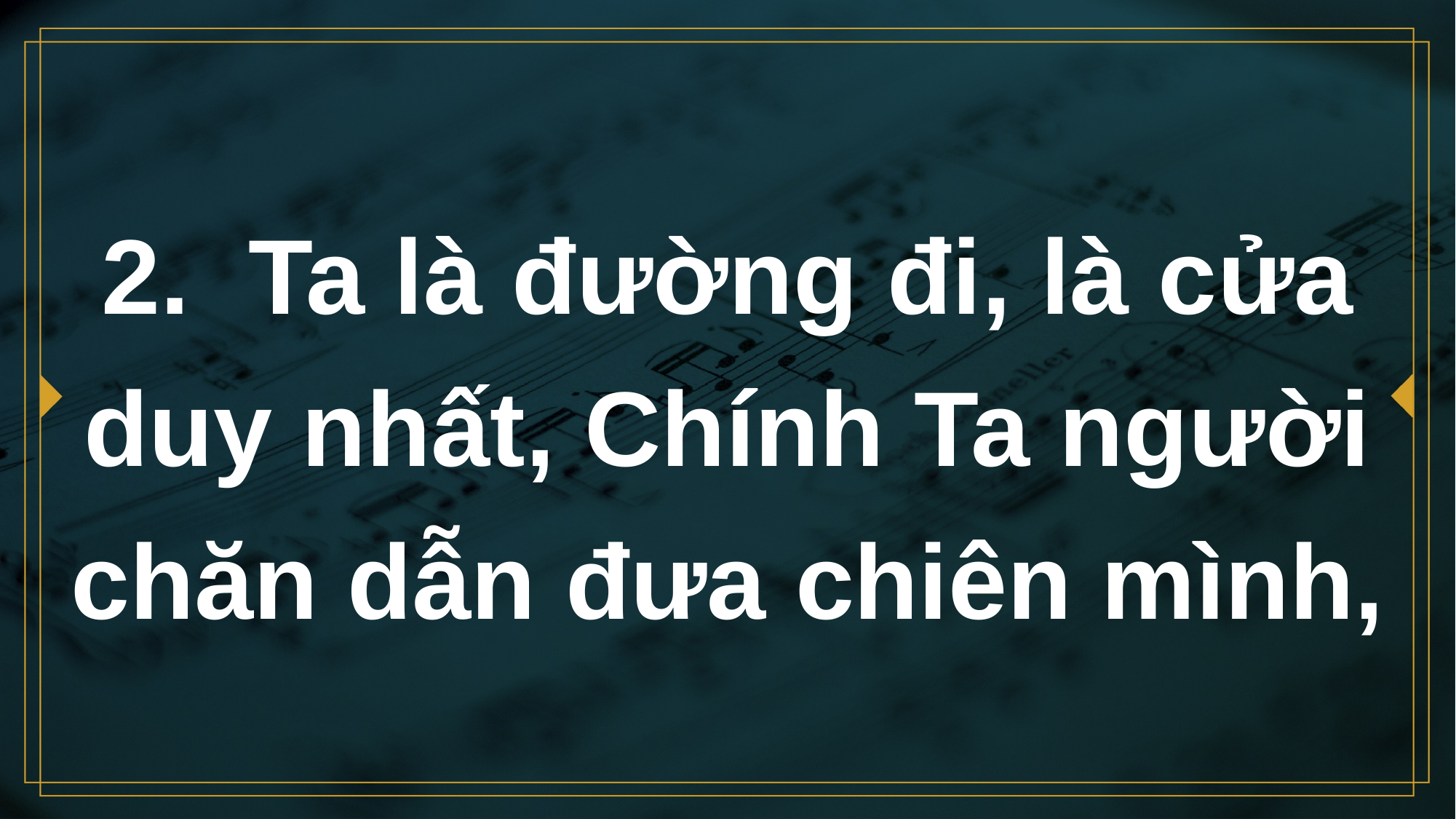

# 2.  Ta là đường đi, là cửa duy nhất, Chính Ta người chăn dẫn đưa chiên mình,